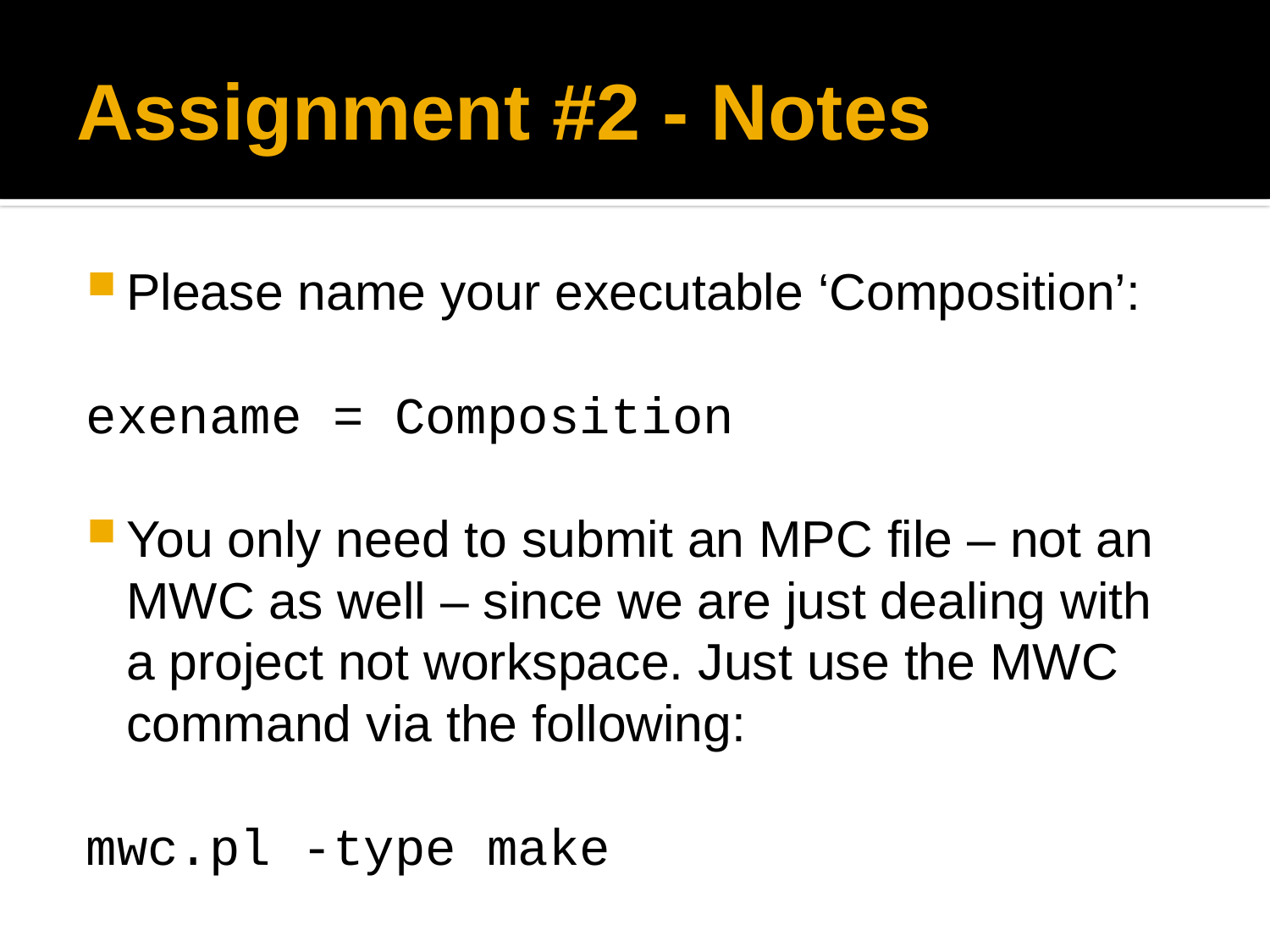

# Assignment #2 - Notes
Please name your executable ‘Composition’:

exename = Composition

You only need to submit an MPC file – not an MWC as well – since we are just dealing with a project not workspace. Just use the MWC command via the following:

mwc.pl -type make